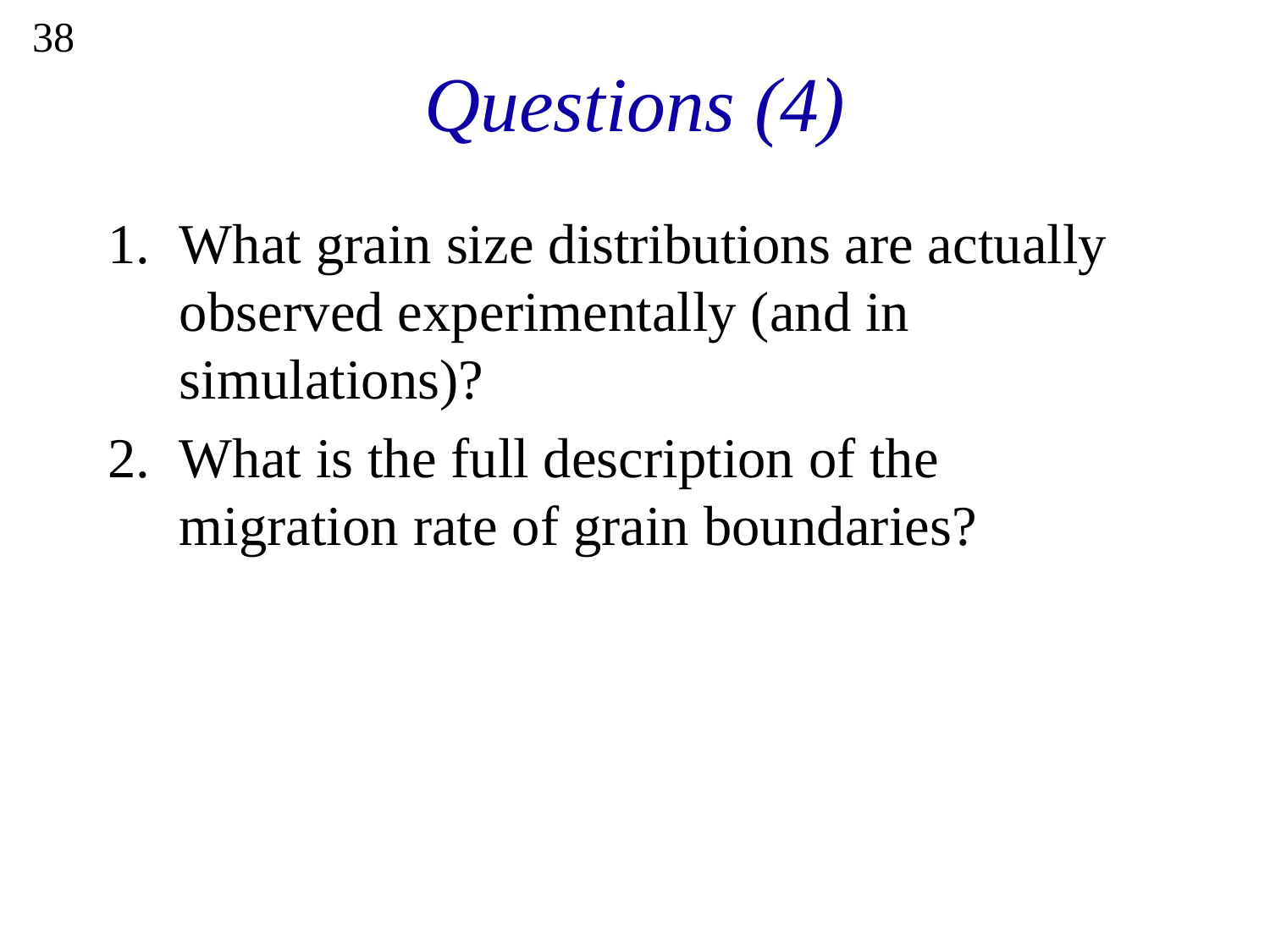

38
# Questions (4)
What grain size distributions are actually observed experimentally (and in simulations)?
What is the full description of the migration rate of grain boundaries?